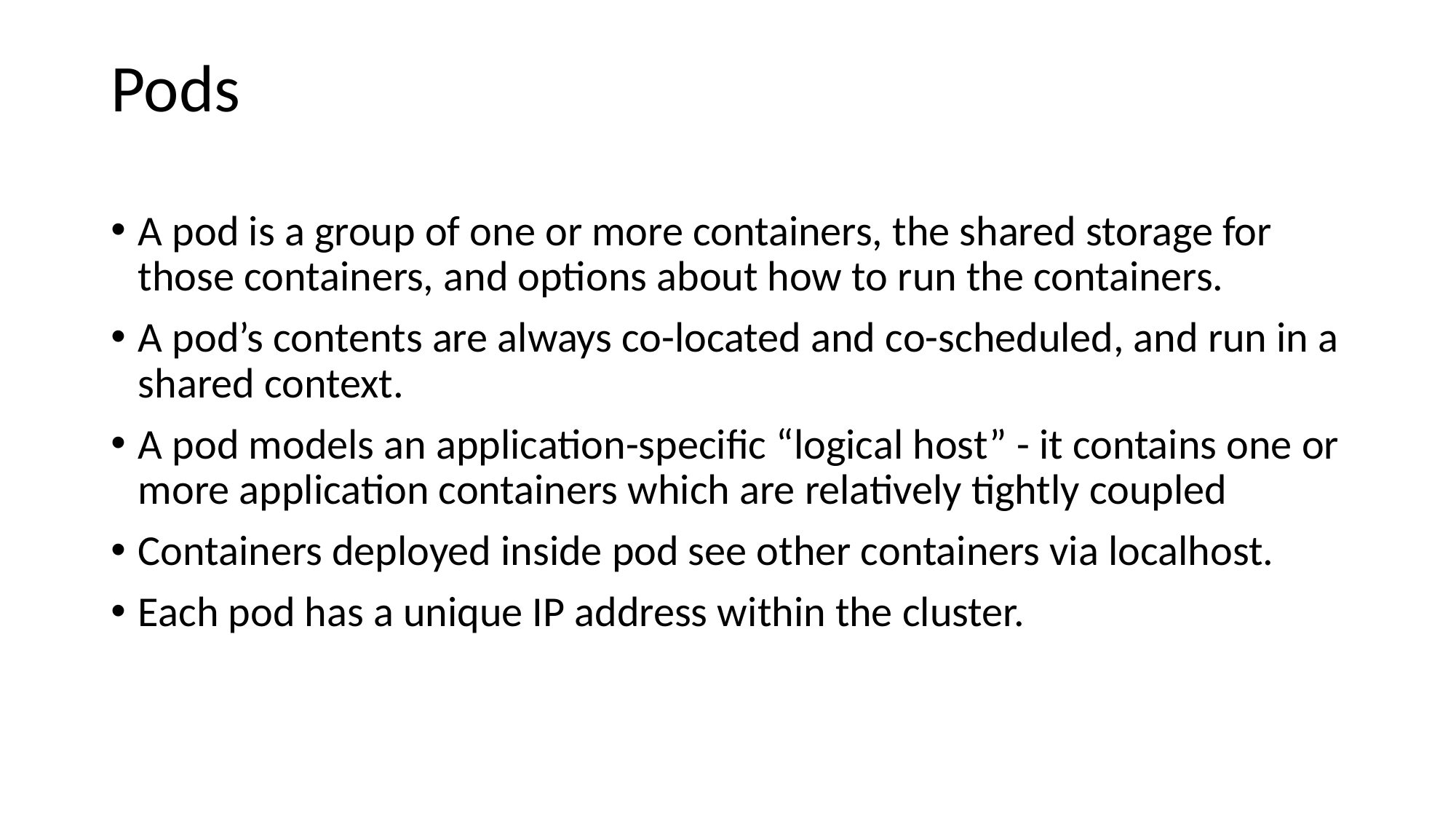

# Pods
A pod is a group of one or more containers, the shared storage for those containers, and options about how to run the containers.
A pod’s contents are always co-located and co-scheduled, and run in a shared context.
A pod models an application-specific “logical host” - it contains one or more application containers which are relatively tightly coupled
Containers deployed inside pod see other containers via localhost.
Each pod has a unique IP address within the cluster.